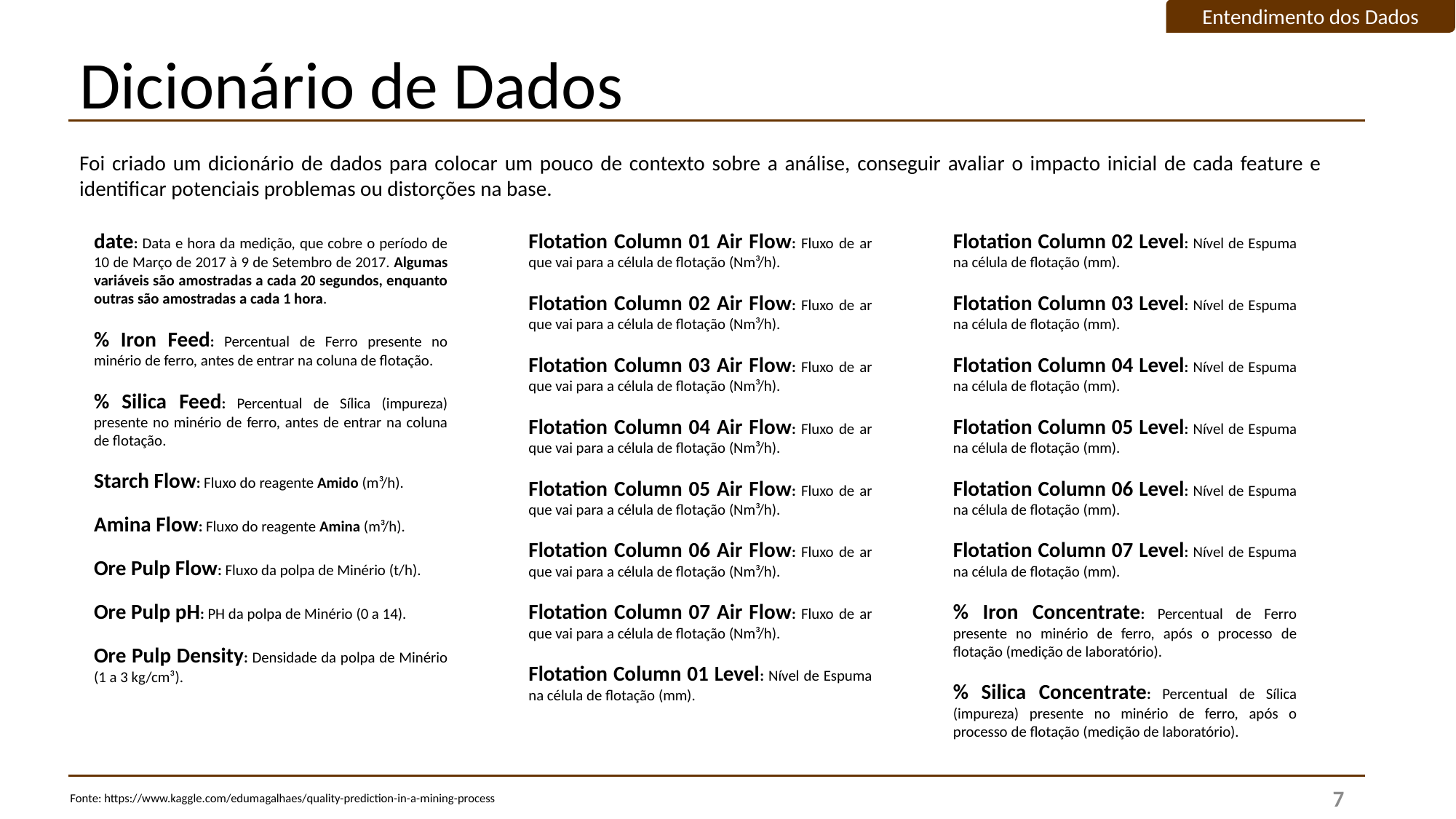

# Dicionário de Dados
Entendimento dos Dados
Foi criado um dicionário de dados para colocar um pouco de contexto sobre a análise, conseguir avaliar o impacto inicial de cada feature e identificar potenciais problemas ou distorções na base.
date: Data e hora da medição, que cobre o período de 10 de Março de 2017 à 9 de Setembro de 2017. Algumas variáveis são amostradas a cada 20 segundos, enquanto outras são amostradas a cada 1 hora.
% Iron Feed: Percentual de Ferro presente no minério de ferro, antes de entrar na coluna de flotação.
% Silica Feed: Percentual de Sílica (impureza) presente no minério de ferro, antes de entrar na coluna de flotação.
Starch Flow: Fluxo do reagente Amido (m³/h).
Amina Flow: Fluxo do reagente Amina (m³/h).
Ore Pulp Flow: Fluxo da polpa de Minério (t/h).
Ore Pulp pH: PH da polpa de Minério (0 a 14).
Ore Pulp Density: Densidade da polpa de Minério (1 a 3 kg/cm³).

Flotation Column 01 Air Flow: Fluxo de ar que vai para a célula de flotação (Nm³/h).
Flotation Column 02 Air Flow: Fluxo de ar que vai para a célula de flotação (Nm³/h).
Flotation Column 03 Air Flow: Fluxo de ar que vai para a célula de flotação (Nm³/h).
Flotation Column 04 Air Flow: Fluxo de ar que vai para a célula de flotação (Nm³/h).
Flotation Column 05 Air Flow: Fluxo de ar que vai para a célula de flotação (Nm³/h).
Flotation Column 06 Air Flow: Fluxo de ar que vai para a célula de flotação (Nm³/h).
Flotation Column 07 Air Flow: Fluxo de ar que vai para a célula de flotação (Nm³/h).
Flotation Column 01 Level: Nível de Espuma na célula de flotação (mm).
Flotation Column 02 Level: Nível de Espuma na célula de flotação (mm).
Flotation Column 03 Level: Nível de Espuma na célula de flotação (mm).
Flotation Column 04 Level: Nível de Espuma na célula de flotação (mm).
Flotation Column 05 Level: Nível de Espuma na célula de flotação (mm).
Flotation Column 06 Level: Nível de Espuma na célula de flotação (mm).
Flotation Column 07 Level: Nível de Espuma na célula de flotação (mm).
% Iron Concentrate: Percentual de Ferro presente no minério de ferro, após o processo de flotação (medição de laboratório).
% Silica Concentrate: Percentual de Sílica (impureza) presente no minério de ferro, após o processo de flotação (medição de laboratório).
7
Fonte: https://www.kaggle.com/edumagalhaes/quality-prediction-in-a-mining-process